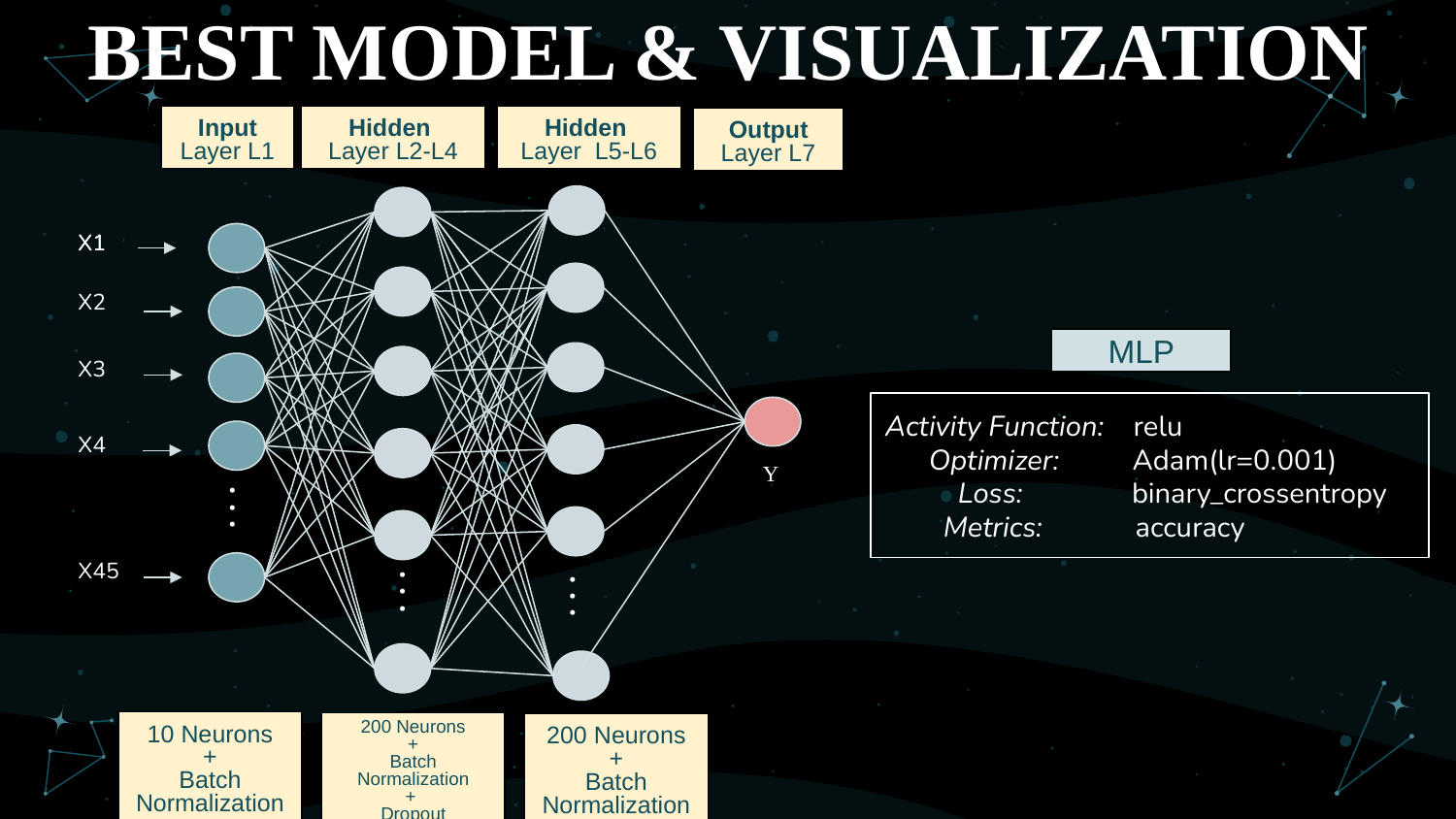

BEST MODEL & VISUALIZATION
Hidden
Layer L2-L4
Input Layer L1
Hidden
Layer  L5-L6
Output
Layer L7

X1
X1

X2

MLP
X3

Activity Function:    relu
      Optimizer:          Adam(lr=0.001)
          Loss:               binary_crossentropy
        Metrics:            accuracy

X4

Y
. . .

X45

. . .
. . .

10 Neurons
+
Batch Normalization
200 Neurons
+
Batch Normalization
+
Dropout
200 Neurons
+
Batch Normalization